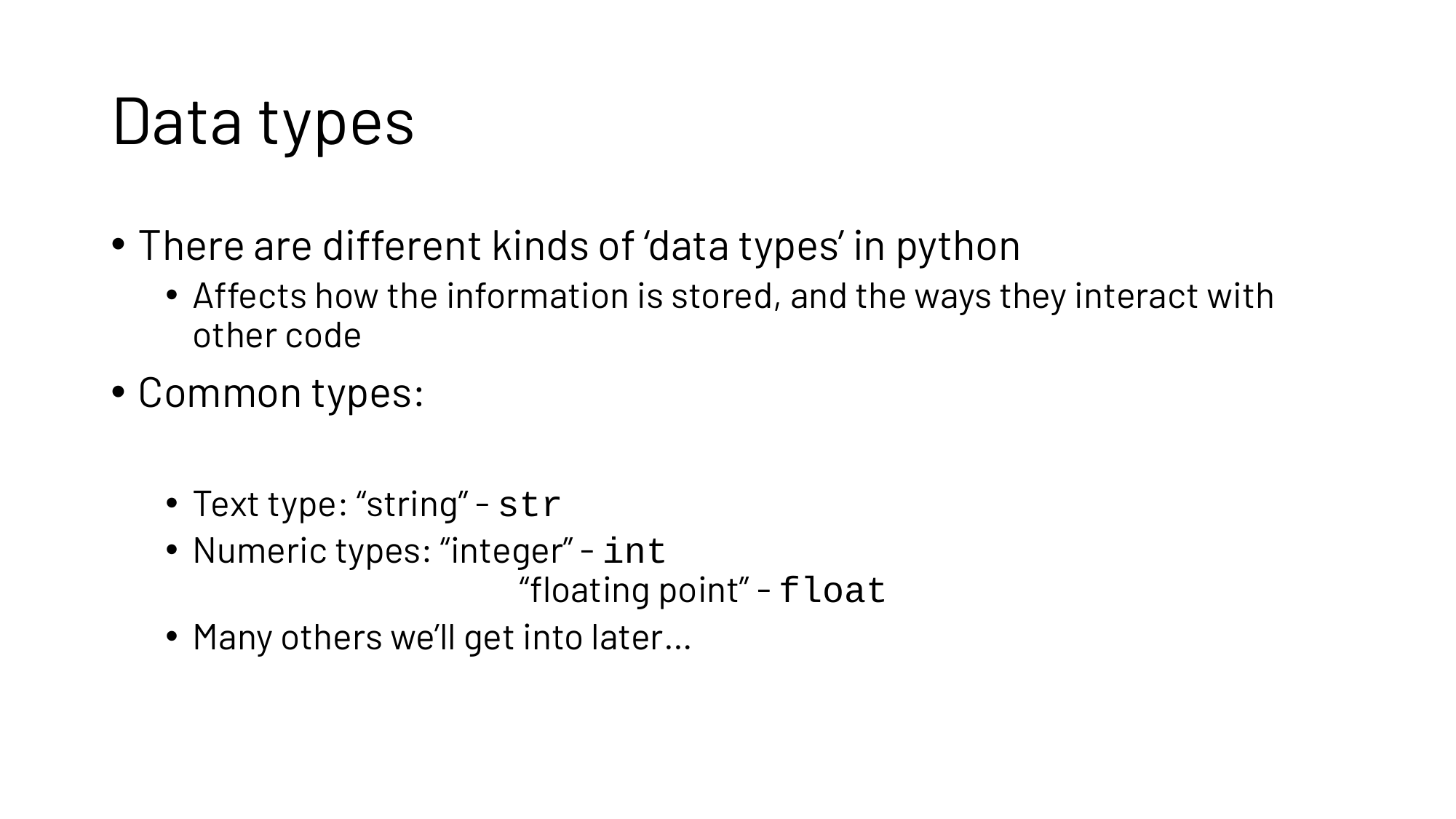

# Data types
There are different kinds of ‘data types’ in python
Affects how the information is stored, and the ways they interact with other code
Common types:

Text type: “string” - str
Numeric types: “integer” - int
			“floating point” - float
Many others we’ll get into later…